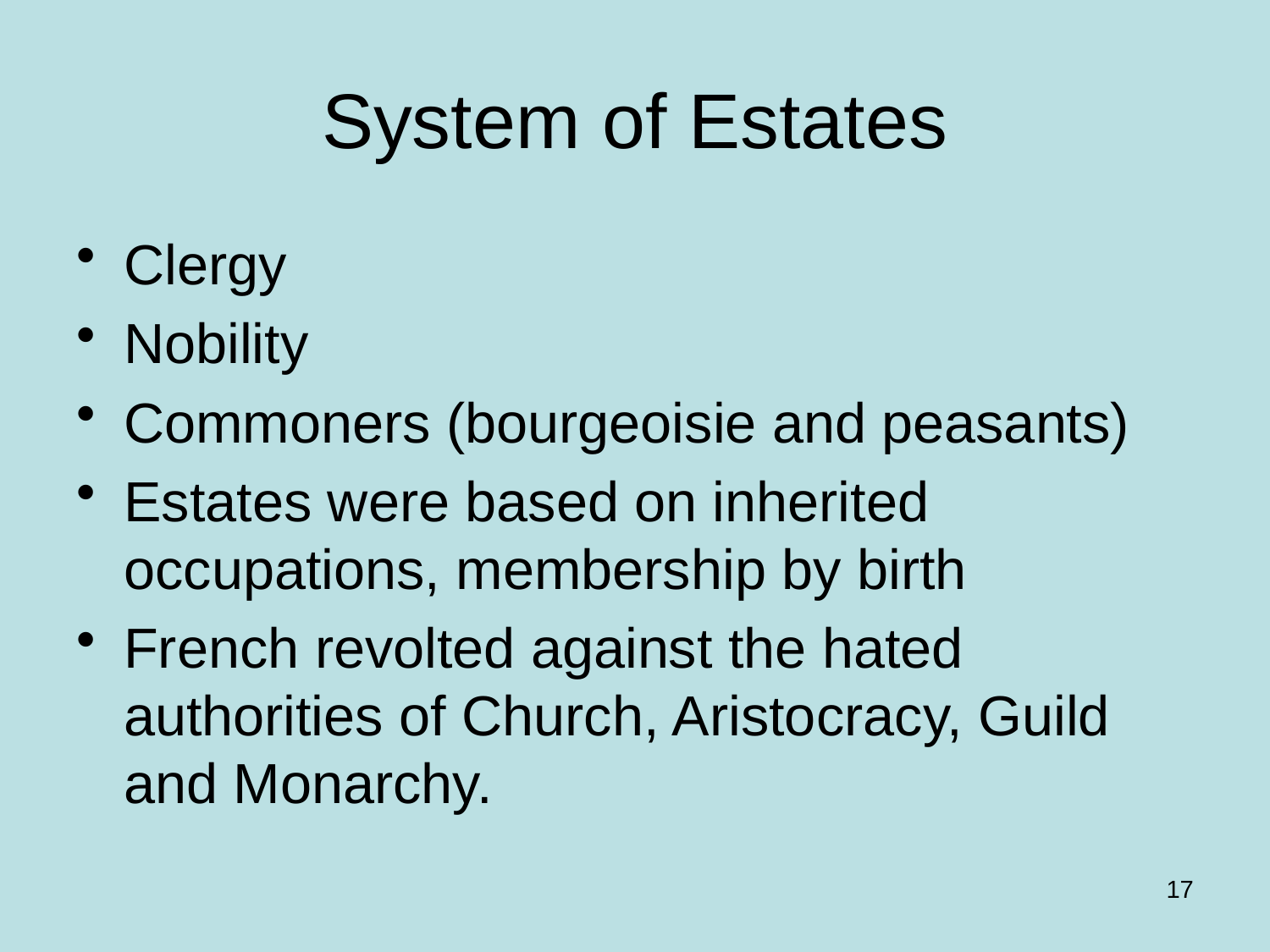

# System of Estates
Clergy
Nobility
Commoners (bourgeoisie and peasants)
Estates were based on inherited occupations, membership by birth
French revolted against the hated authorities of Church, Aristocracy, Guild and Monarchy.

17